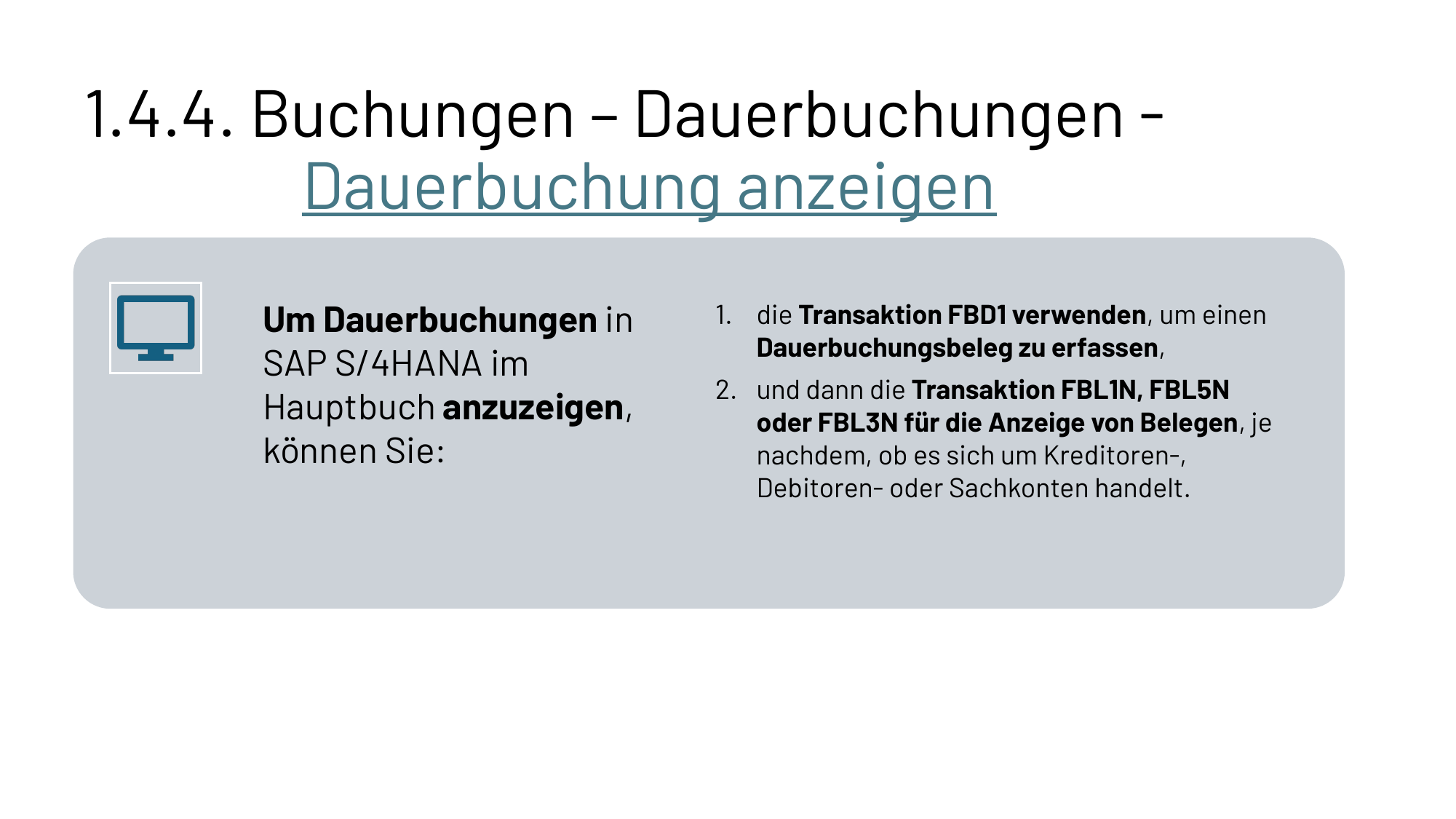

# 1.4.4. Buchungen – Dauerbuchungen - Dauerbuchung anzeigen
Um Dauerbuchungen in SAP S/4HANA im Hauptbuch anzuzeigen, können Sie:
die Transaktion FBD1 verwenden, um einen Dauerbuchungsbeleg zu erfassen,
und dann die Transaktion FBL1N, FBL5N oder FBL3N für die Anzeige von Belegen, je nachdem, ob es sich um Kreditoren-, Debitoren- oder Sachkonten handelt.